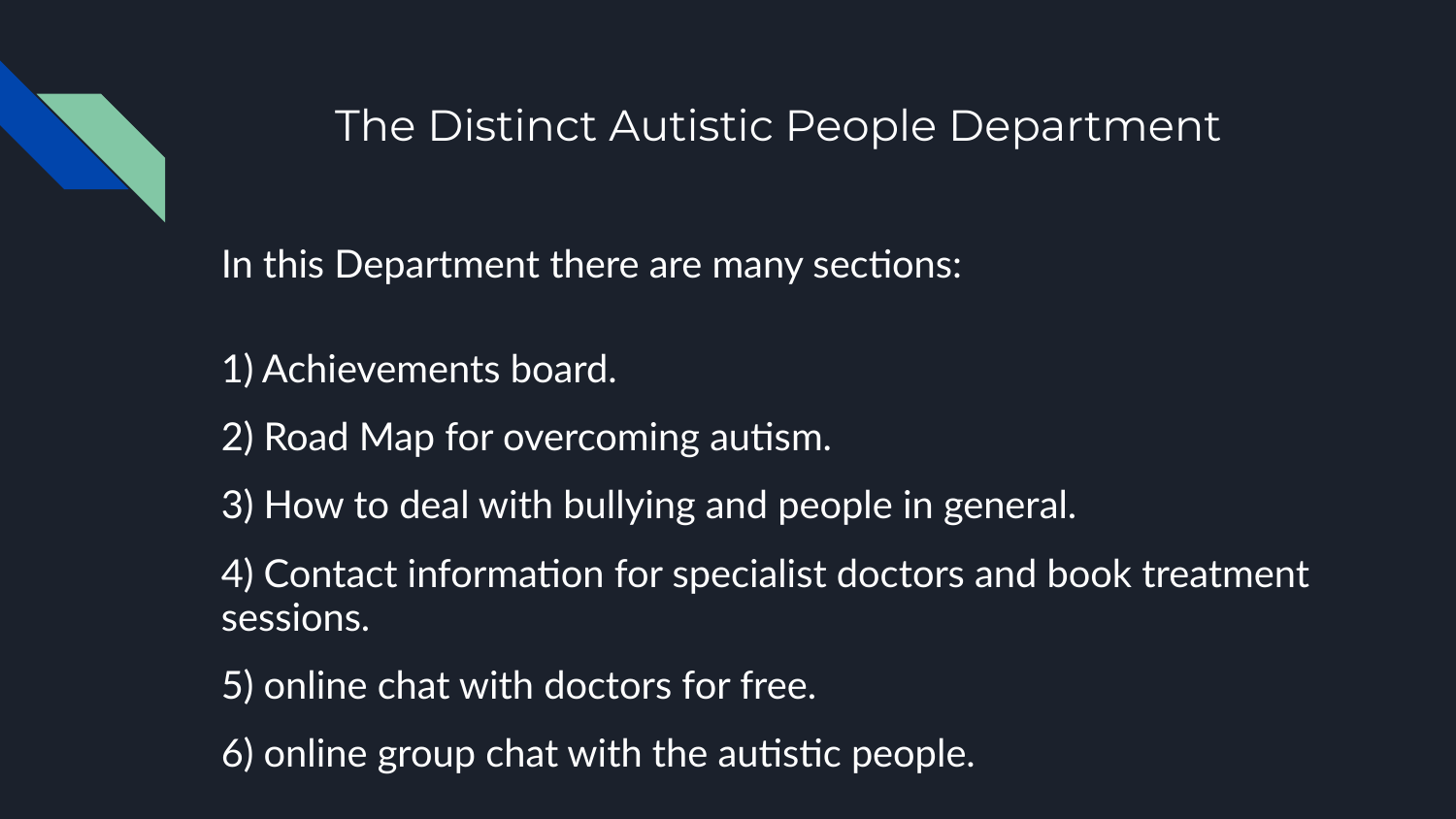

# The Distinct Autistic People Department

In this Department there are many sections:

1) Achievements board.
2) Road Map for overcoming autism.
3) How to deal with bullying and people in general.
4) Contact information for specialist doctors and book treatment sessions.
5) online chat with doctors for free.
6) online group chat with the autistic people.